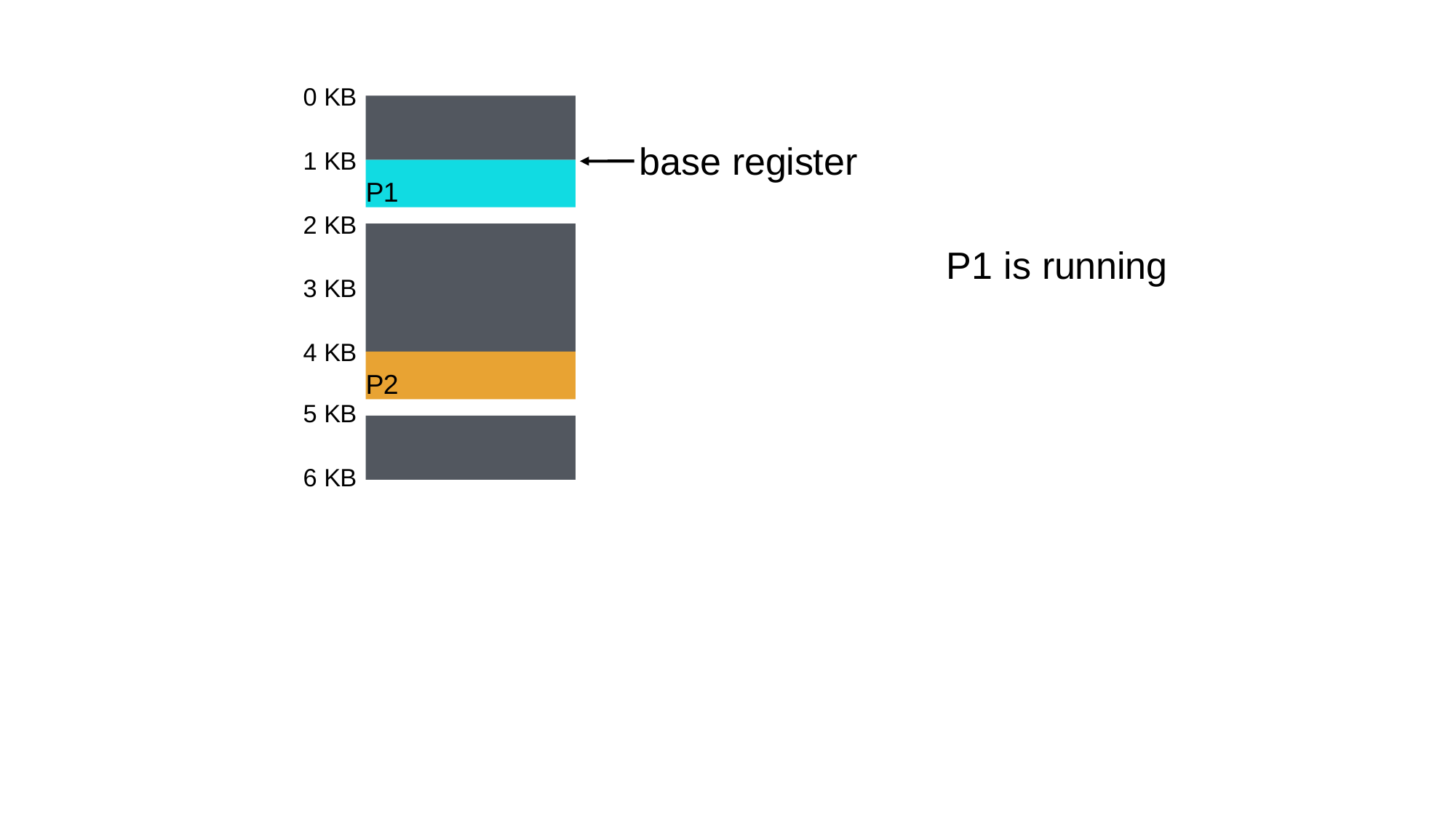

0 KB

# base register
1 KB
P1
2 KB

P1 is running
3 KB
4 KB
P2
5 KB
6 KB